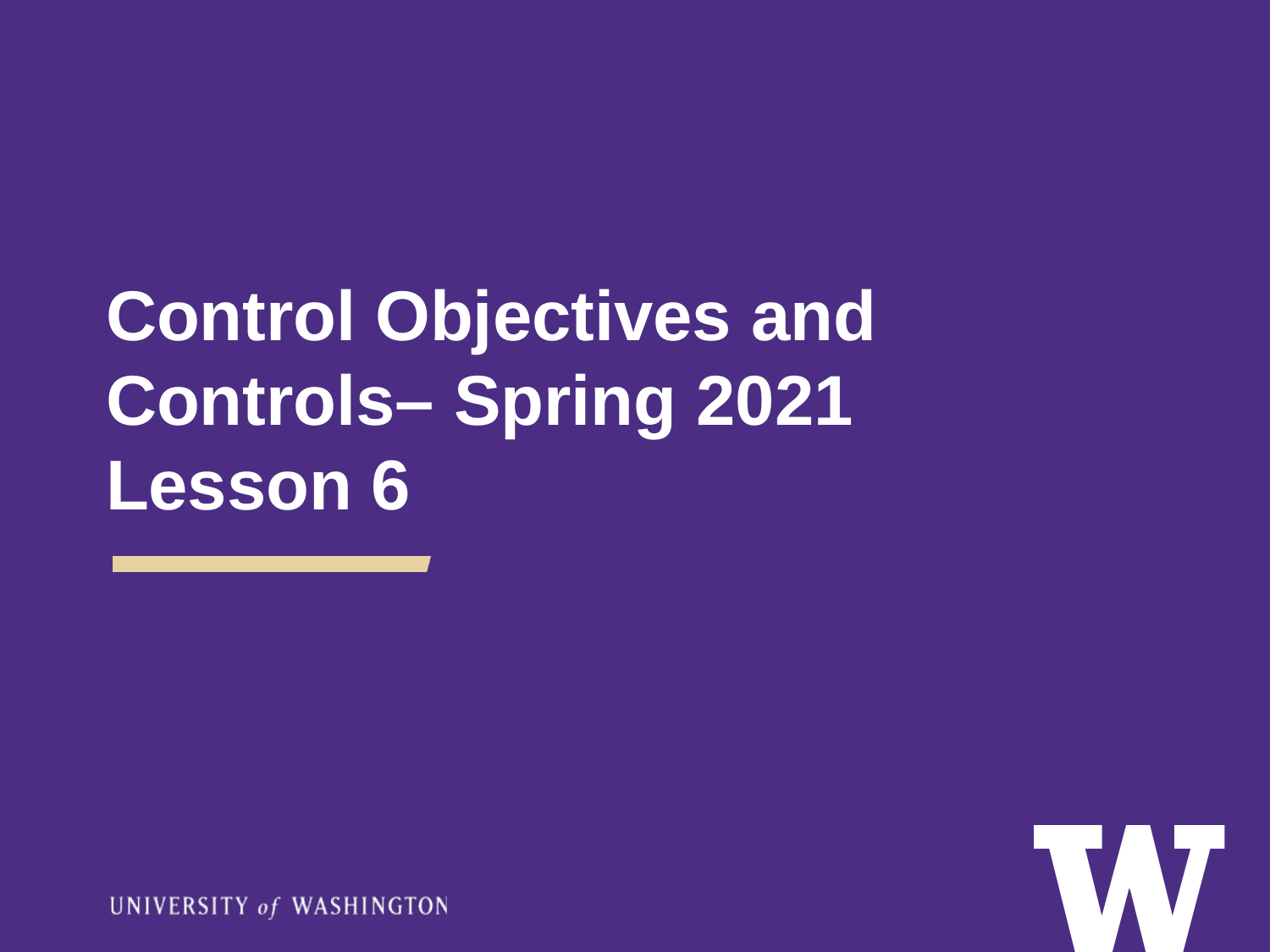

# Control Objectives and Controls– Spring 2021 Lesson 6